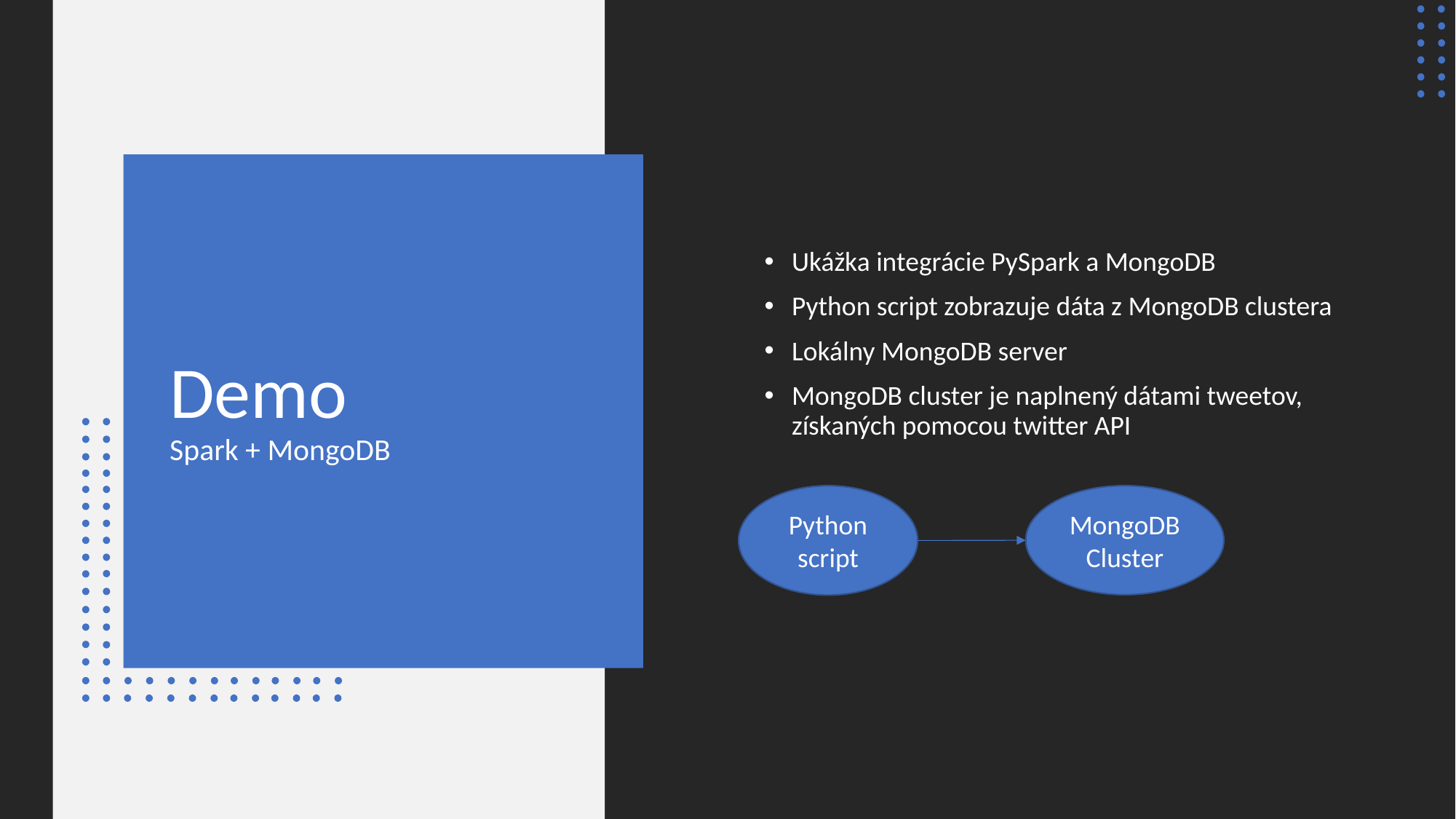

Ukážka integrácie PySpark a MongoDB
Python script zobrazuje dáta z MongoDB clustera
Lokálny MongoDB server
MongoDB cluster je naplnený dátami tweetov, získaných pomocou twitter API

# Demo  Spark + MongoDB

MongoDB Cluster
Python script